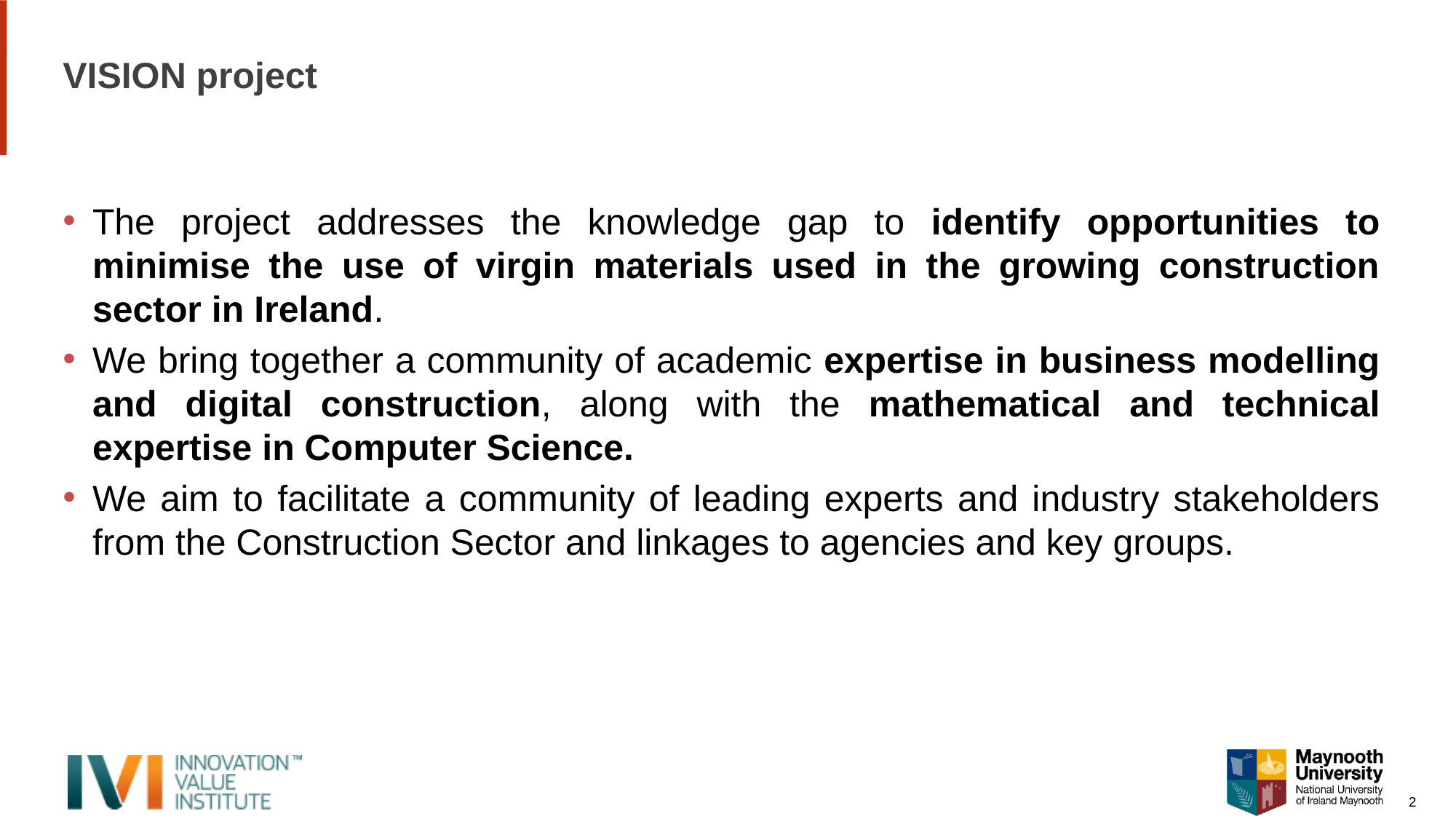

# VISION project

The project addresses the knowledge gap to identify opportunities to minimise the use of virgin materials used in the growing construction sector in Ireland.
We bring together a community of academic expertise in business modelling and digital construction, along with the mathematical and technical expertise in Computer Science.
We aim to facilitate a community of leading experts and industry stakeholders from the Construction Sector and linkages to agencies and key groups.